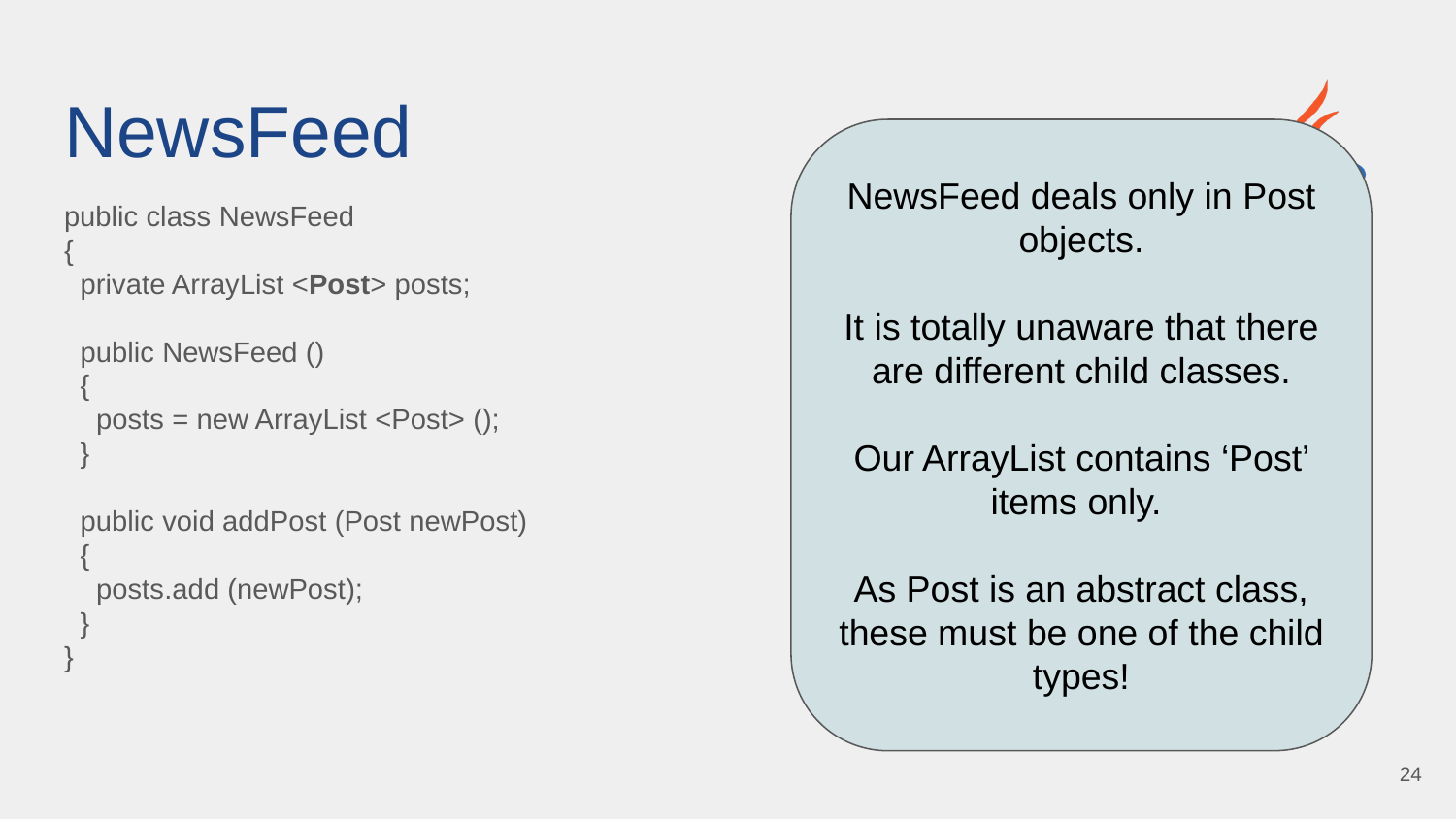

# NewsFeed
NewsFeed deals only in Post objects.

It is totally unaware that there are different child classes.

Our ArrayList contains ‘Post’ items only.

As Post is an abstract class, these must be one of the child types!
public class NewsFeed
{
  private ArrayList <Post> posts;

  public NewsFeed ()
  {
    posts = new ArrayList <Post> ();
  }

  public void addPost (Post newPost)
  {
    posts.add (newPost);
  }
}
24